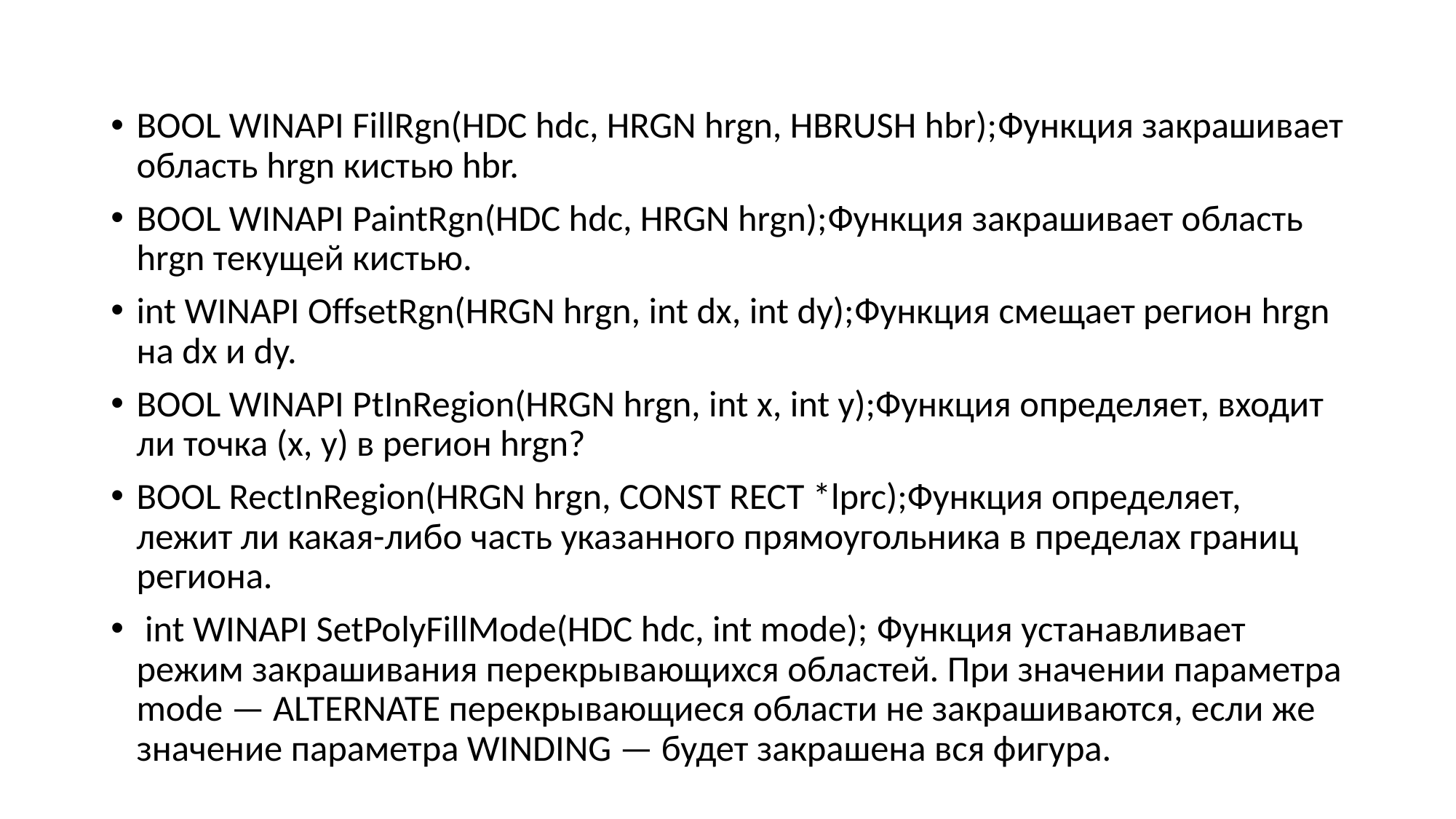

#

BOOL WINAPI FillRgn(HDC hdc, HRGN hrgn, HBRUSH hbr);Функция закрашивает область hrgn кистью hbr.
BOOL WINAPI PaintRgn(HDC hdc, HRGN hrgn);Функция закрашивает область hrgn текущей кистью.
int WINAPI OffsetRgn(HRGN hrgn, int dx, int dy);Функция смещает регион hrgn на dx и dy.
BOOL WINAPI PtInRegion(HRGN hrgn, int x, int y);Функция определяет, входит ли точка (х, у) в регион hrgn?
BOOL RectInRegion(HRGN hrgn, CONST RECT *lprc);Функция определяет, лежит ли какая-либо часть указанного прямоугольника в пределах границ региона.
 int WINAPI SetPolyFillMode(HDC hdc, int mode); Функция устанавливает режим закрашивания перекрывающихся областей. При значении параметра mode — ALTERNATE перекрывающиеся области не закрашиваются, если же значение параметра WINDING — будет закрашена вся фигура.